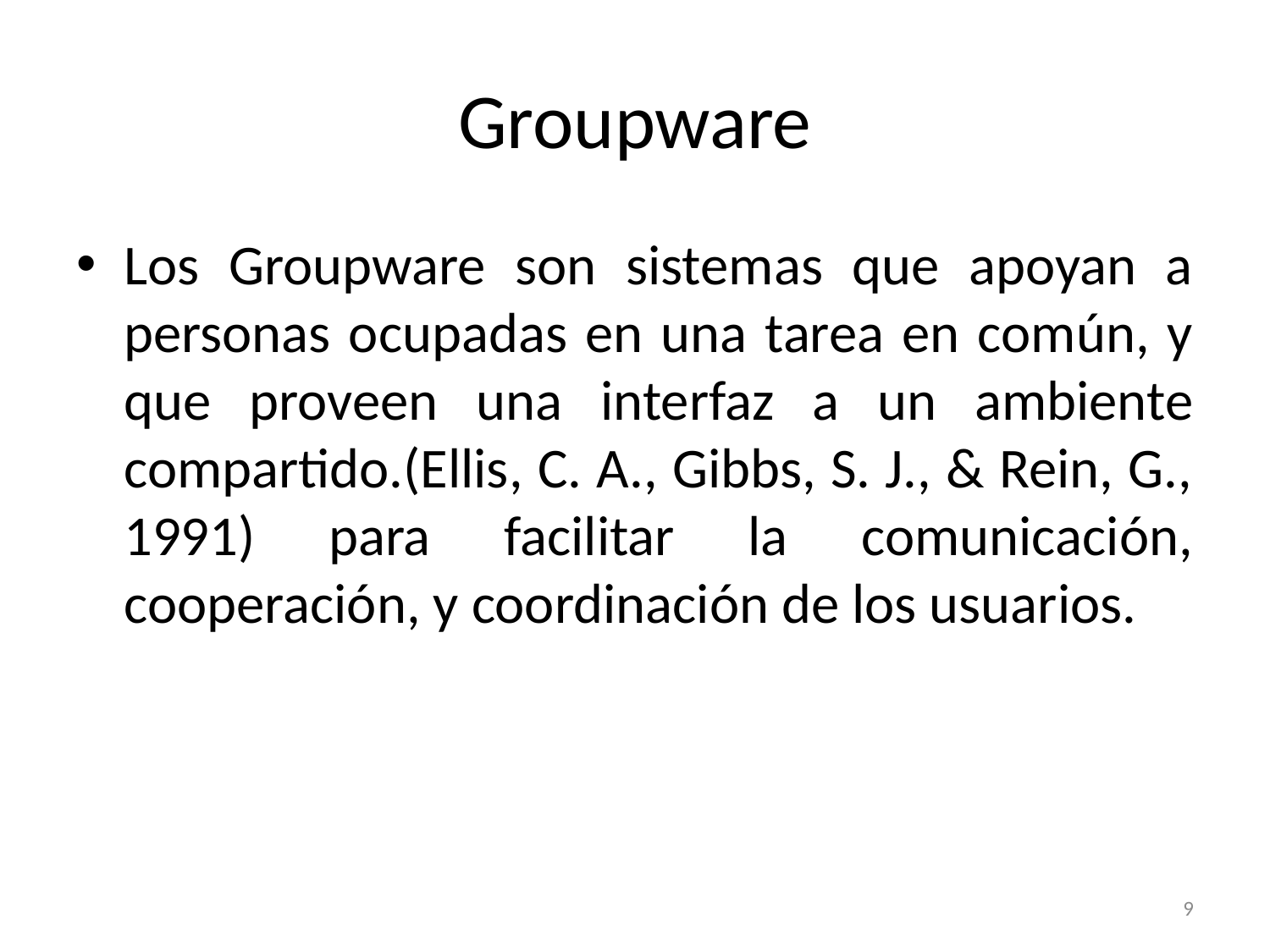

# Groupware
Los Groupware son sistemas que apoyan a personas ocupadas en una tarea en común, y que proveen una interfaz a un ambiente compartido.(Ellis, C. A., Gibbs, S. J., & Rein, G., 1991) para facilitar la comunicación, cooperación, y coordinación de los usuarios.
9